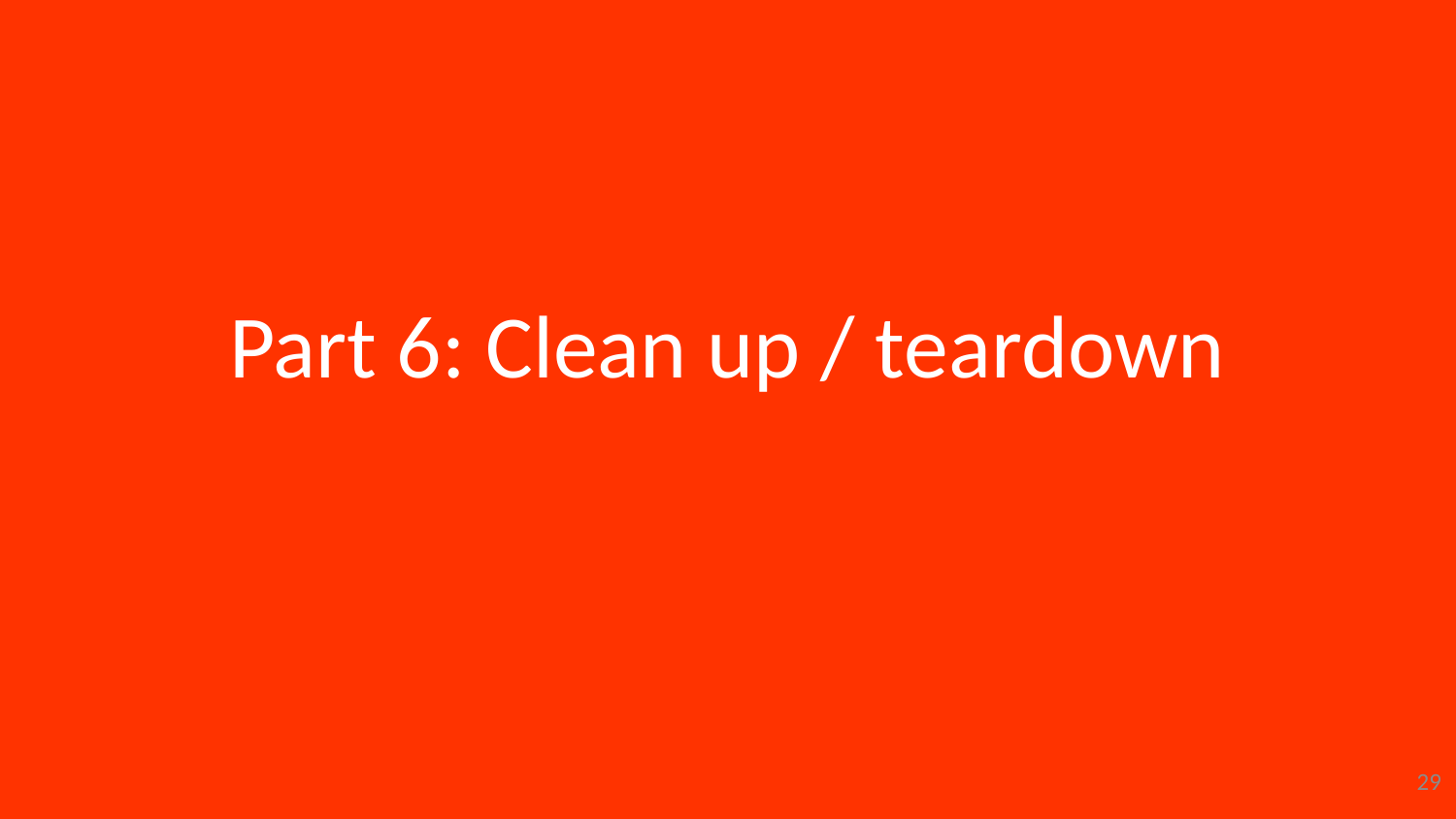

# Part 6: Clean up / teardown
29